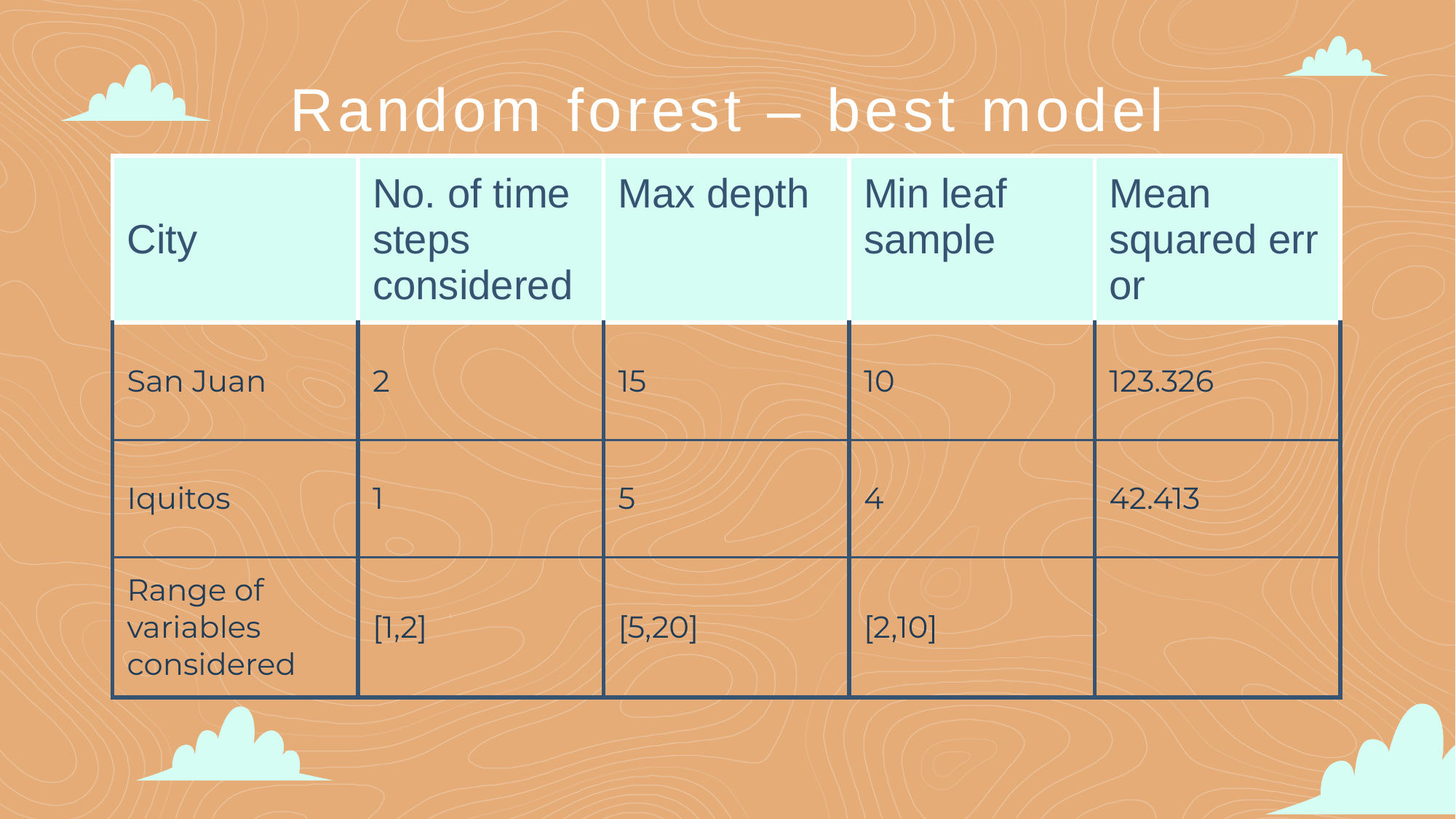

# Random forest – best model
| City​ | No. of time steps considered | Max depth | Min leaf sample | Mean squared error​ |
| --- | --- | --- | --- | --- |
| San Juan​ | 2 | 15 | 10 | 123.326 |
| Iquitos​ | 1 | 5 | 4 | 42.413 |
| Range of variables considered | [1,2] | [5,20] | [2,10] |  |